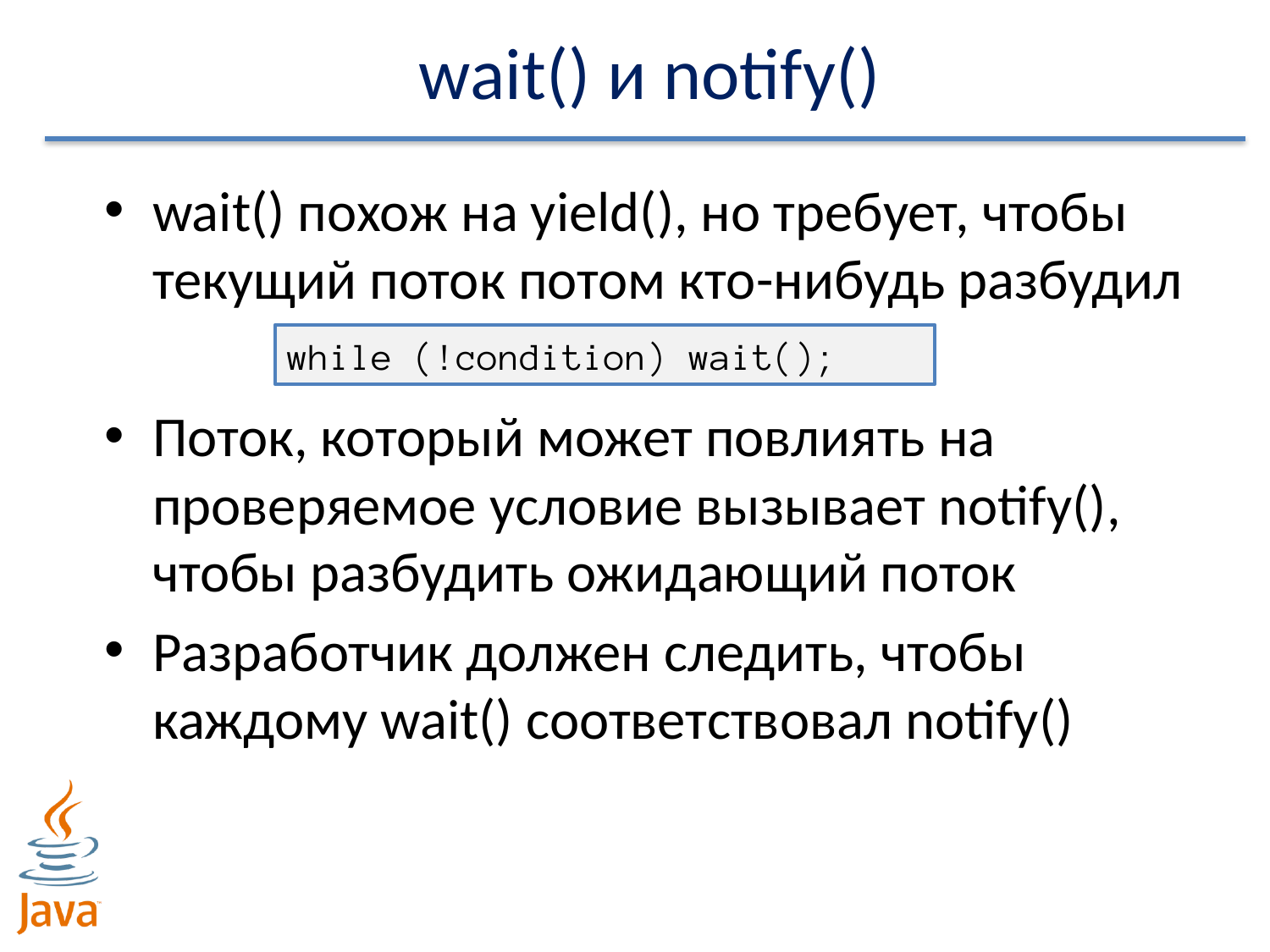

# wait() и notify()
wait() похож на yield(), но требует, чтобы текущий поток потом кто-нибудь разбудил

Поток, который может повлиять на проверяемое условие вызывает notify(), чтобы разбудить ожидающий поток
Разработчик должен следить, чтобы каждому wait() соответствовал notify()
while (!condition) wait();